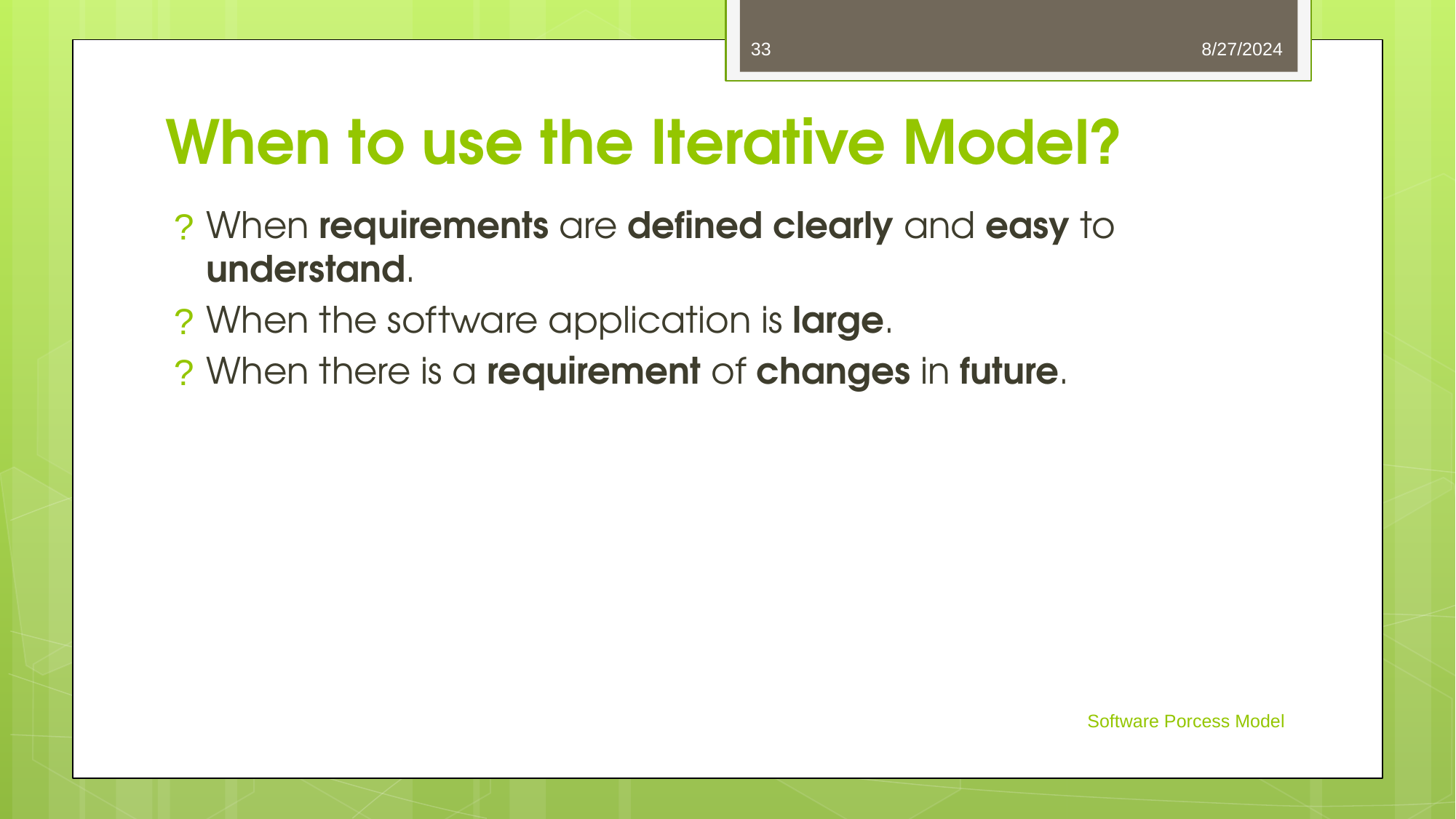

33
8/27/2024
# When to use the Iterative Model?
When requirements are defined clearly and easy to understand.
When the software application is large.
When there is a requirement of changes in future.

Software Porcess Model